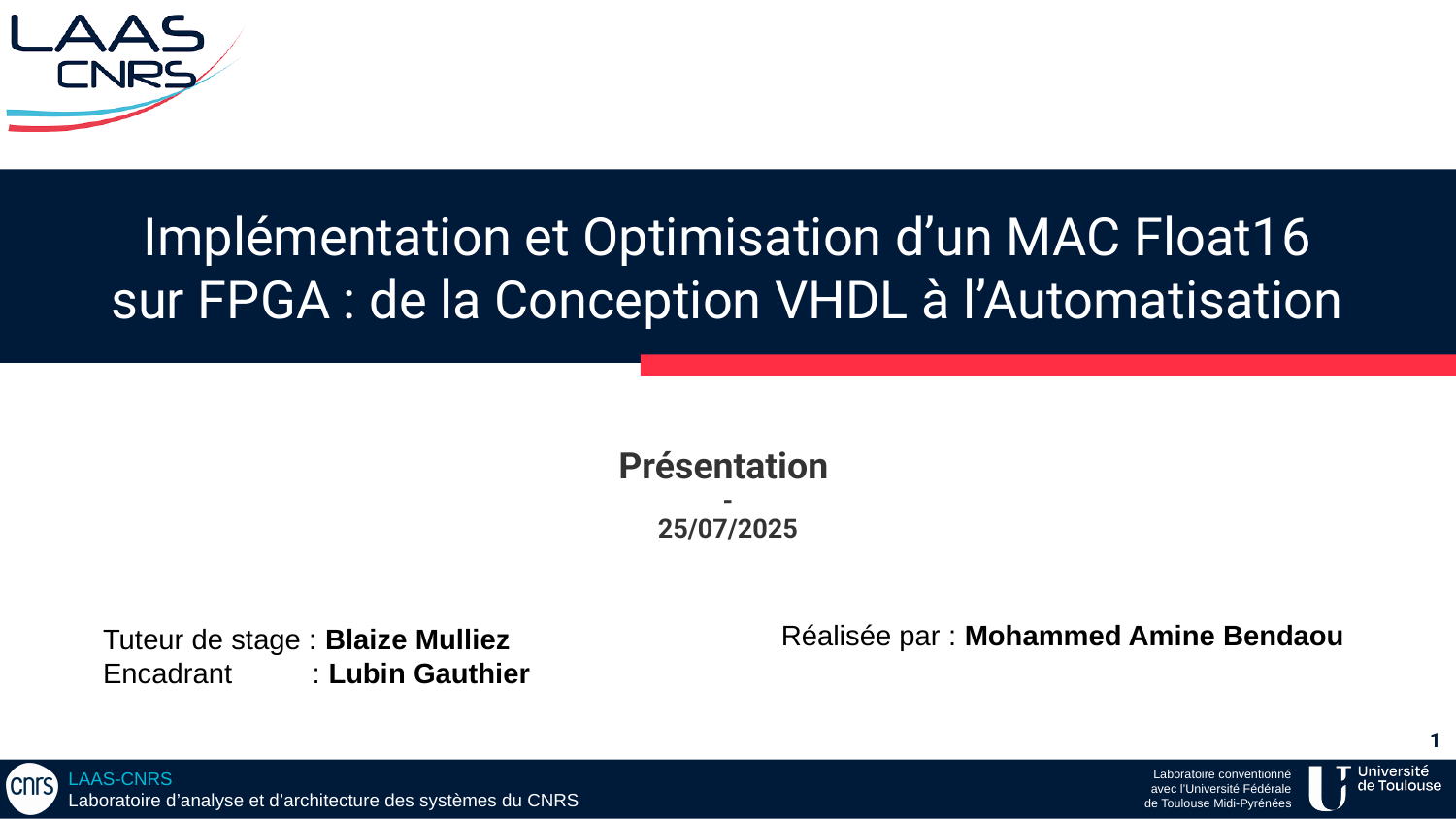

# Implémentation et Optimisation d’un MAC Float16 sur FPGA : de la Conception VHDL à l’Automatisation
Présentation
-
25/07/2025
Réalisée par : Mohammed Amine Bendaou
Tuteur de stage : Blaize Mulliez
Encadrant          : Lubin Gauthier
1